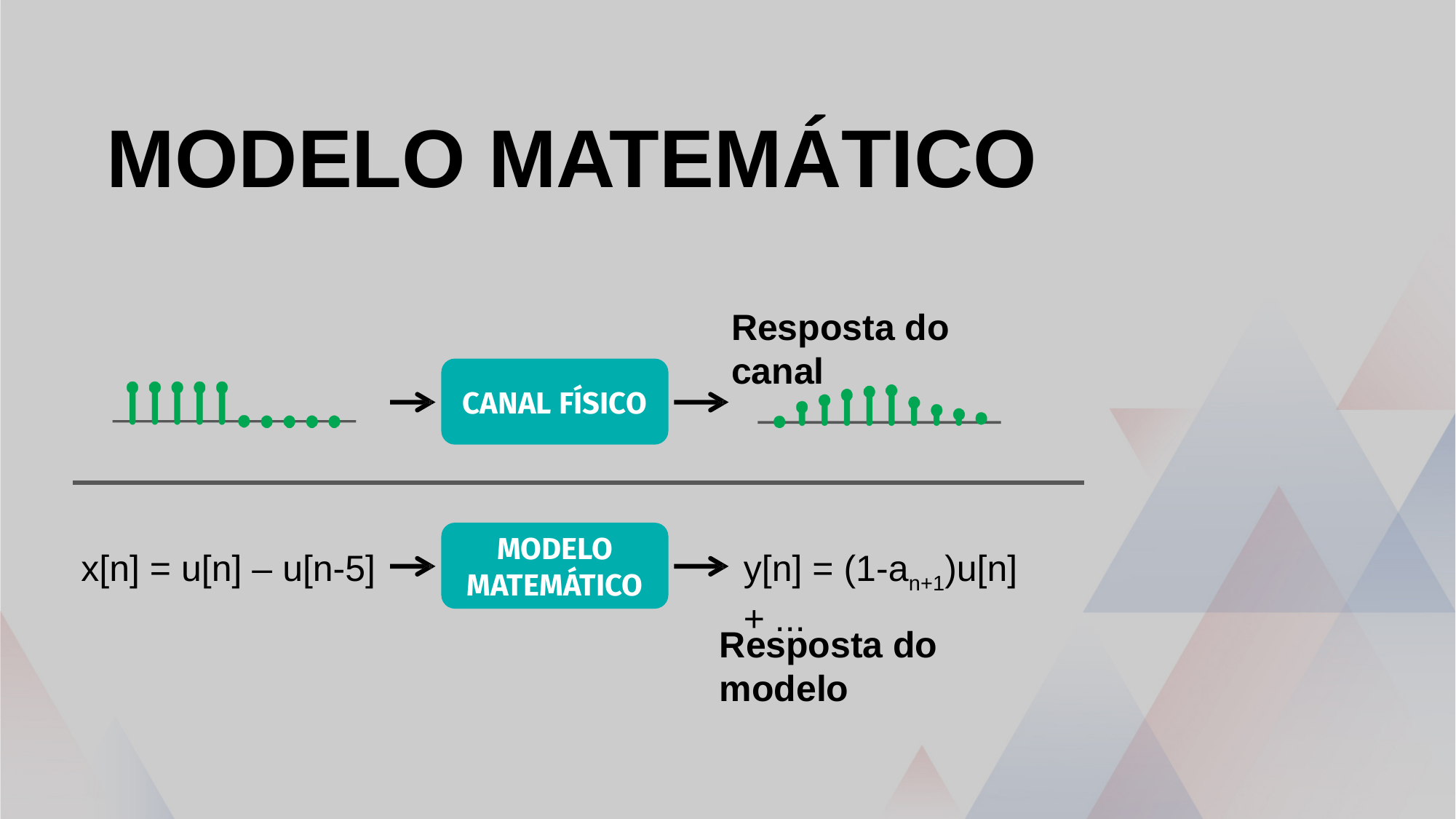

# Modelo matemático
Resposta do canal

Canal Físico

Modelo matemático
x[n] = u[n] – u[n-5]
y[n] = (1-an+1)u[n] + ...

Resposta do modelo